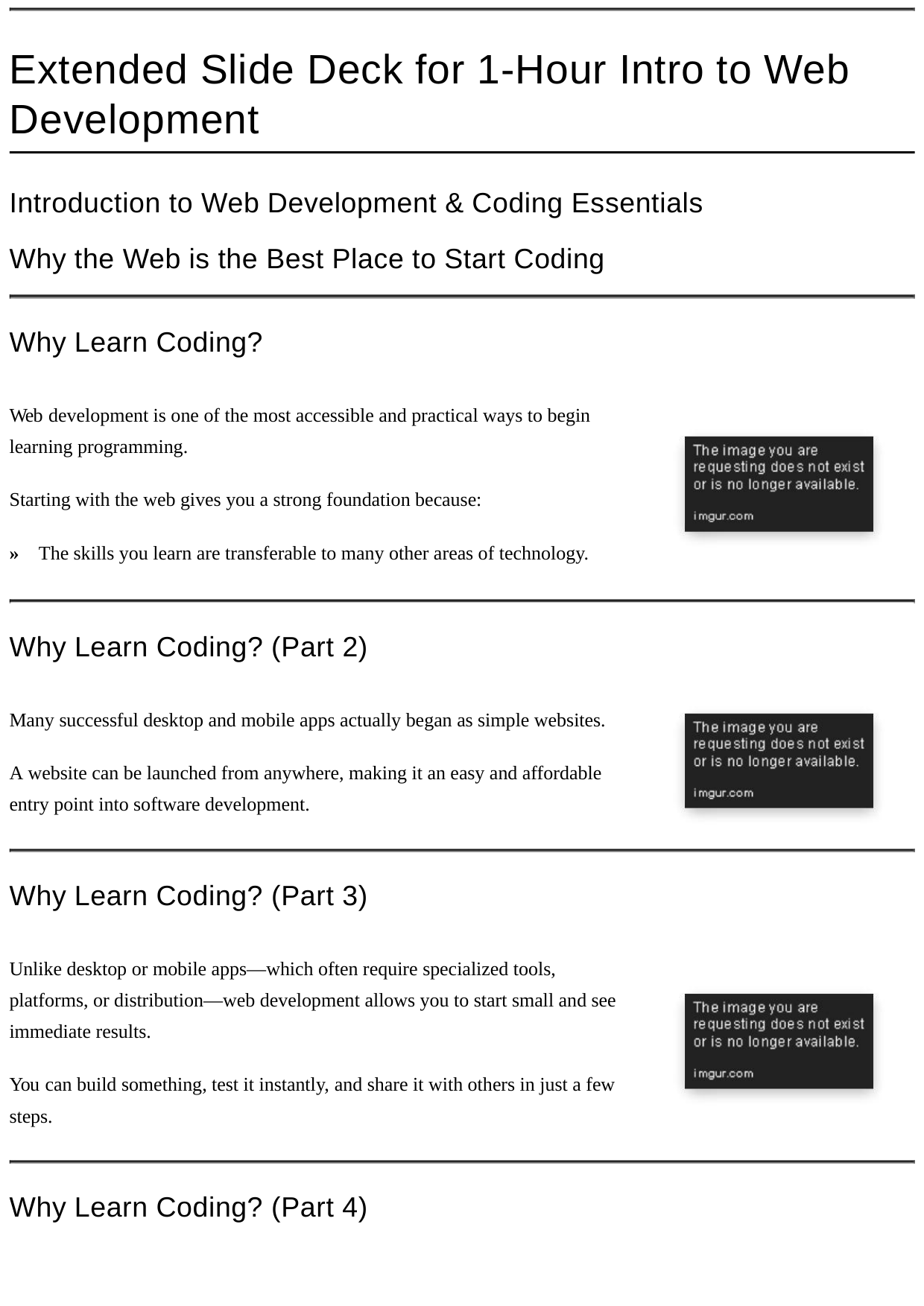

Extended Slide Deck for 1-Hour Intro to Web
Development

Introduction to Web Development & Coding Essentials
Why the Web is the Best Place to Start Coding

Why Learn Coding?
Web development is one of the most accessible and practical ways to begin
learning programming.

Starting with the web gives you a strong foundation because:
» The skills you learn are transferable to many other areas of technology.

Why Learn Coding? (Part 2)

Many successful desktop and mobile apps actually began as simple websites.
A website can be launched from anywhere, making it an easy and affordable
entry point into software development.

Why Learn Coding? (Part 3)
Unlike desktop or mobile apps—which often require specialized tools,
platforms, or distribution—web development allows you to start small and see
immediate results.

You can build something, test it instantly, and share it with others in just a few
steps.

Why Learn Coding? (Part 4)